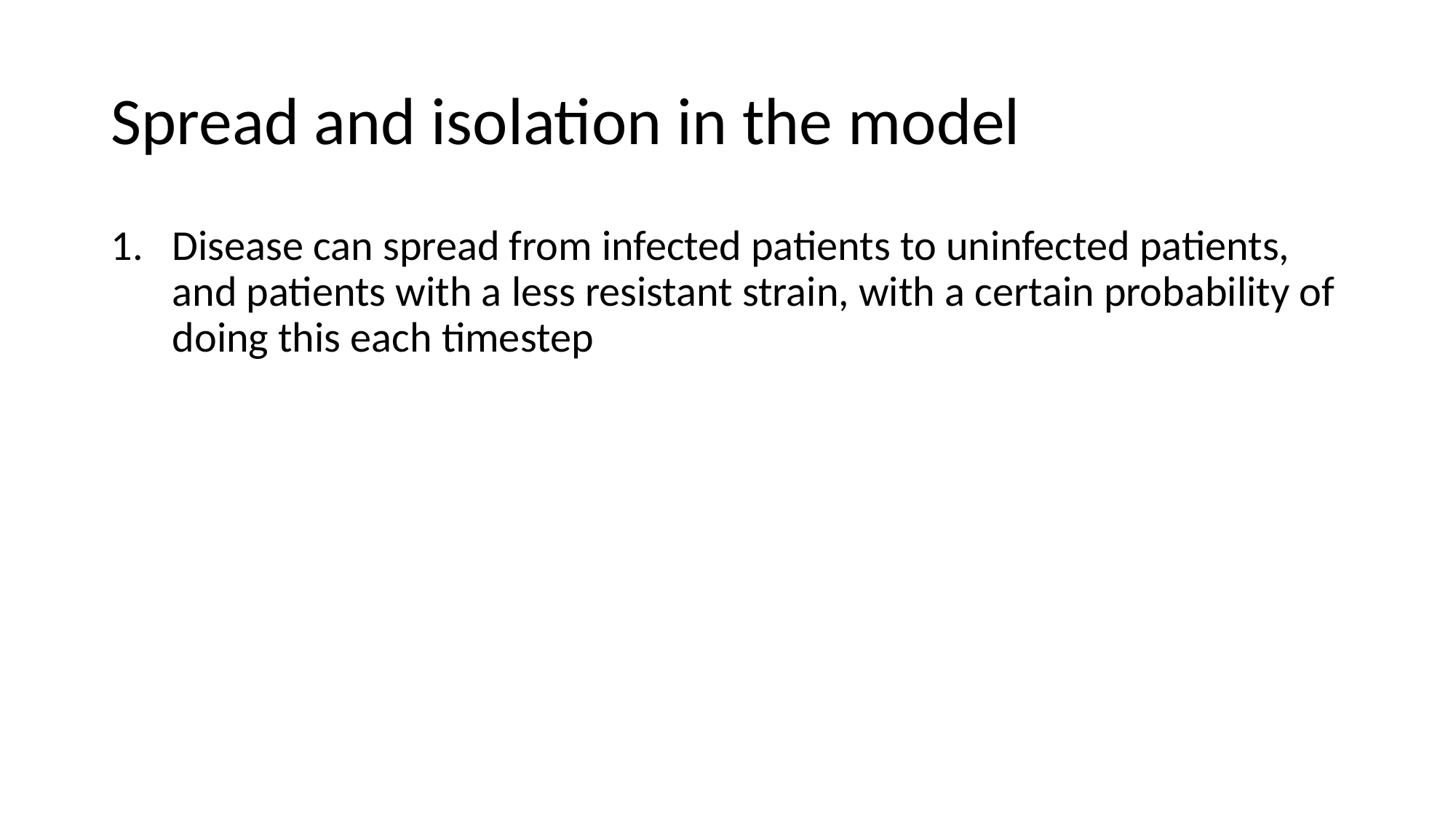

# Spread and isolation in the model
Disease can spread from infected patients to uninfected patients, and patients with a less resistant strain, with a certain probability of doing this each timestep